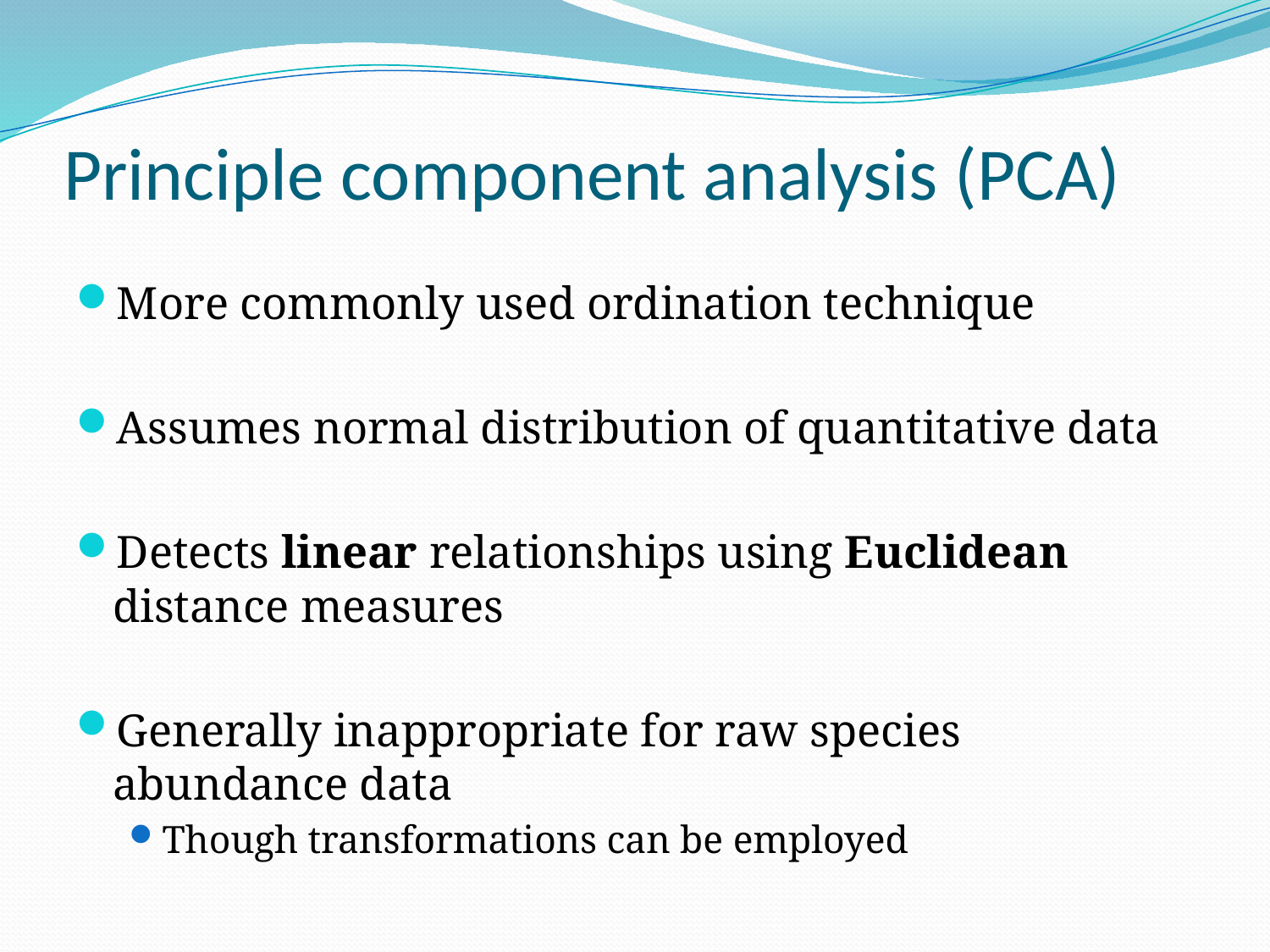

# Principle component analysis (PCA)
More commonly used ordination technique

Assumes normal distribution of quantitative data

Detects linear relationships using Euclidean distance measures

Generally inappropriate for raw species abundance data
Though transformations can be employed